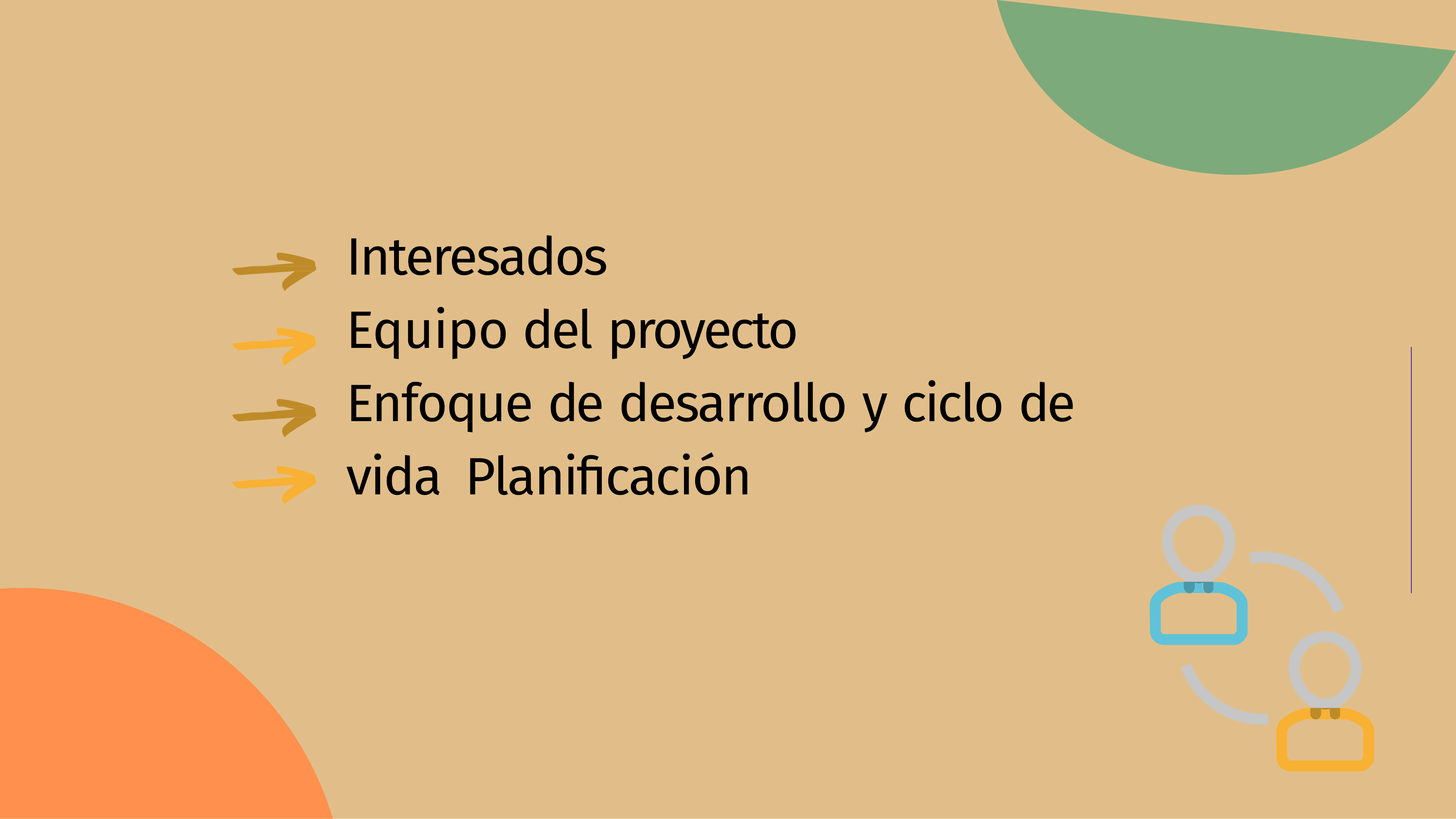

Interesados
Equipo del proyecto
Enfoque de desarrollo y ciclo de vida  Planificación